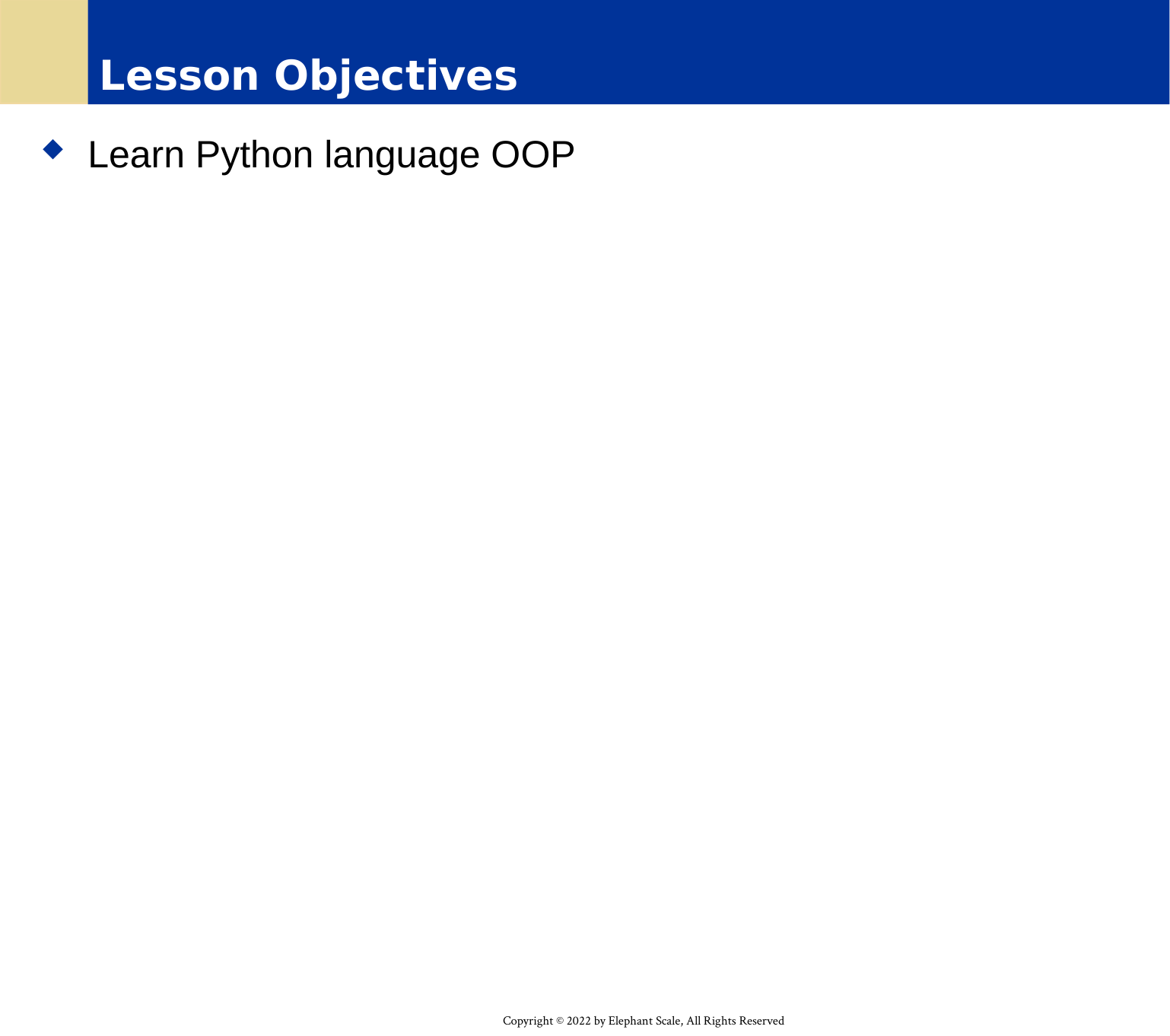

# Lesson Objectives
 Learn Python language OOP
Copyright © 2022 by Elephant Scale, All Rights Reserved